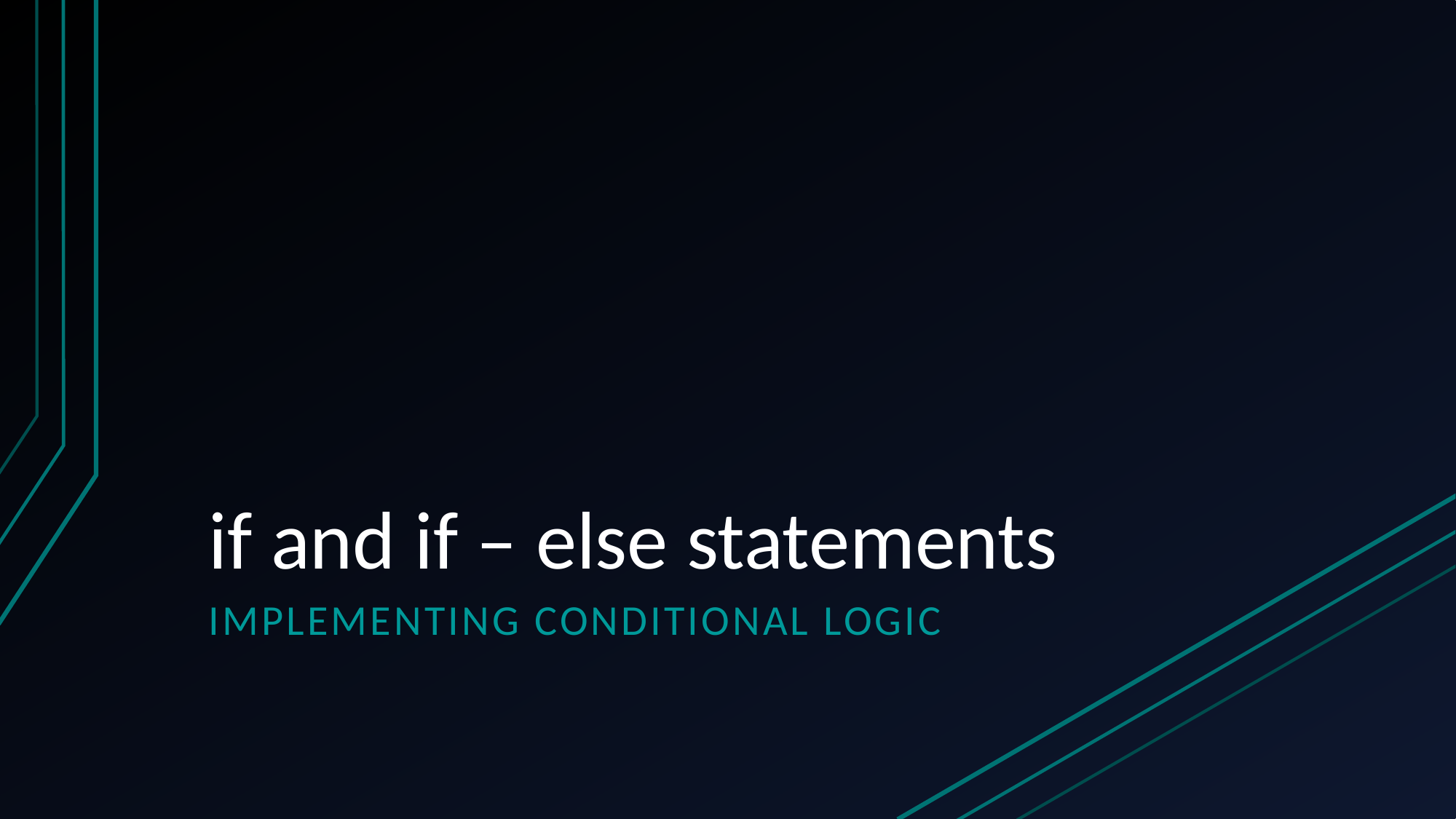

# if and if – else statements
Implementing conditional logic